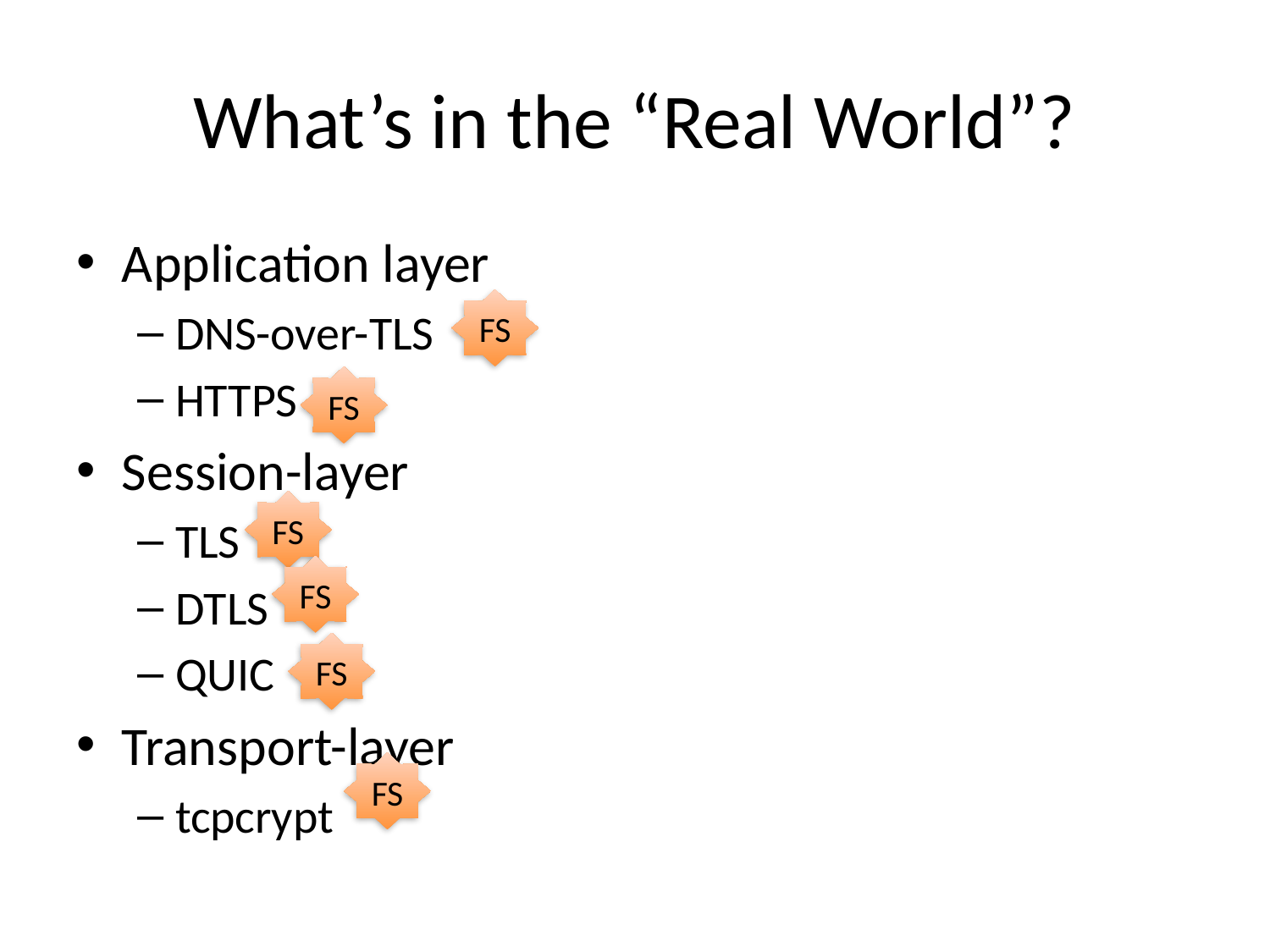

# What’s in the “Real World”?
Application layer
DNS-over-TLS
HTTPS
Session-layer
TLS
DTLS
QUIC
Transport-layer
tcpcrypt

FS
FS
FS
FS
FS
FS